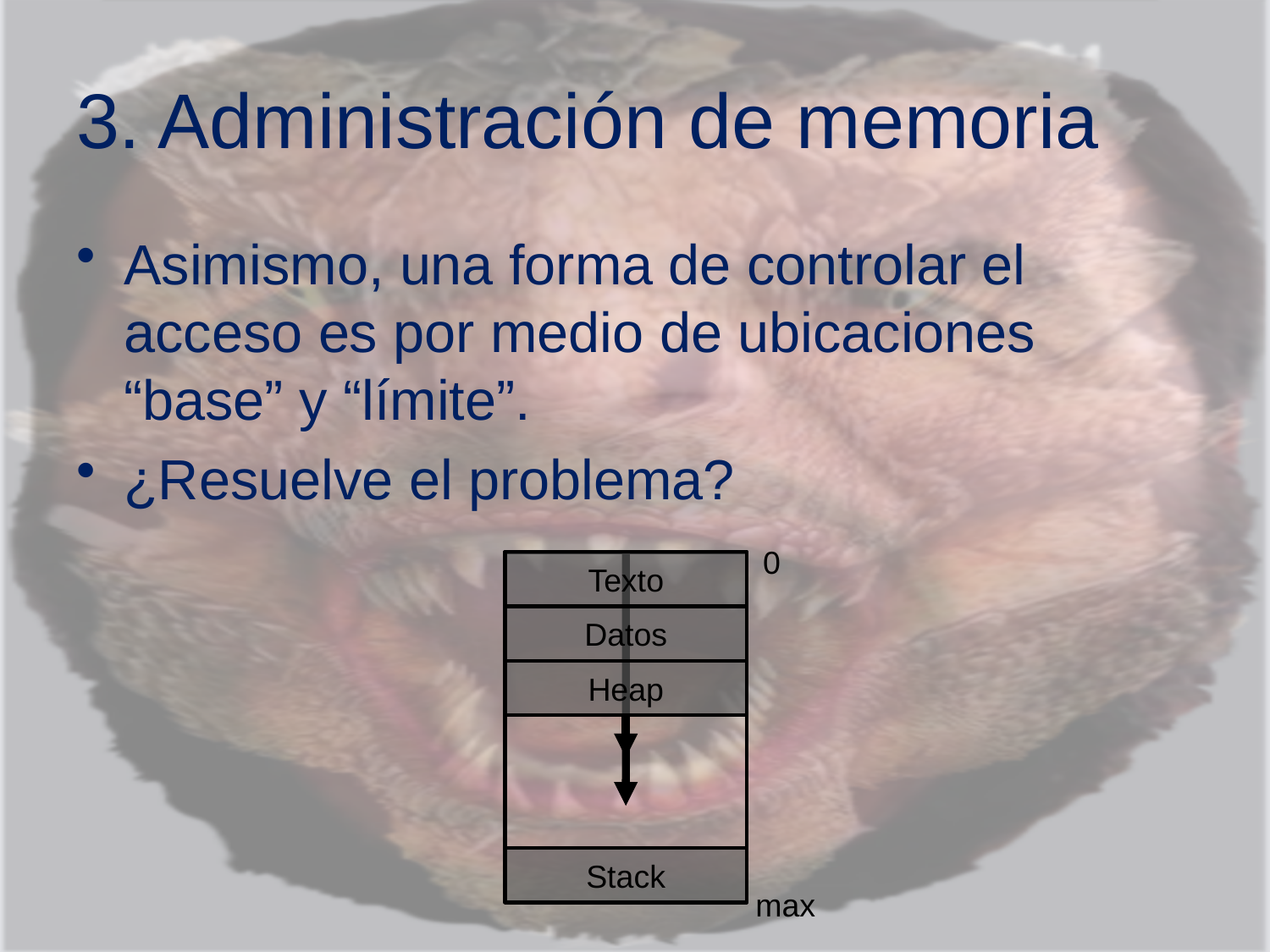

# 3. Administración de memoria
Asimismo, una forma de controlar el acceso es por medio de ubicaciones “base” y “límite”.
¿Resuelve el problema?
max

Stack
Heap
Datos
Texto
0